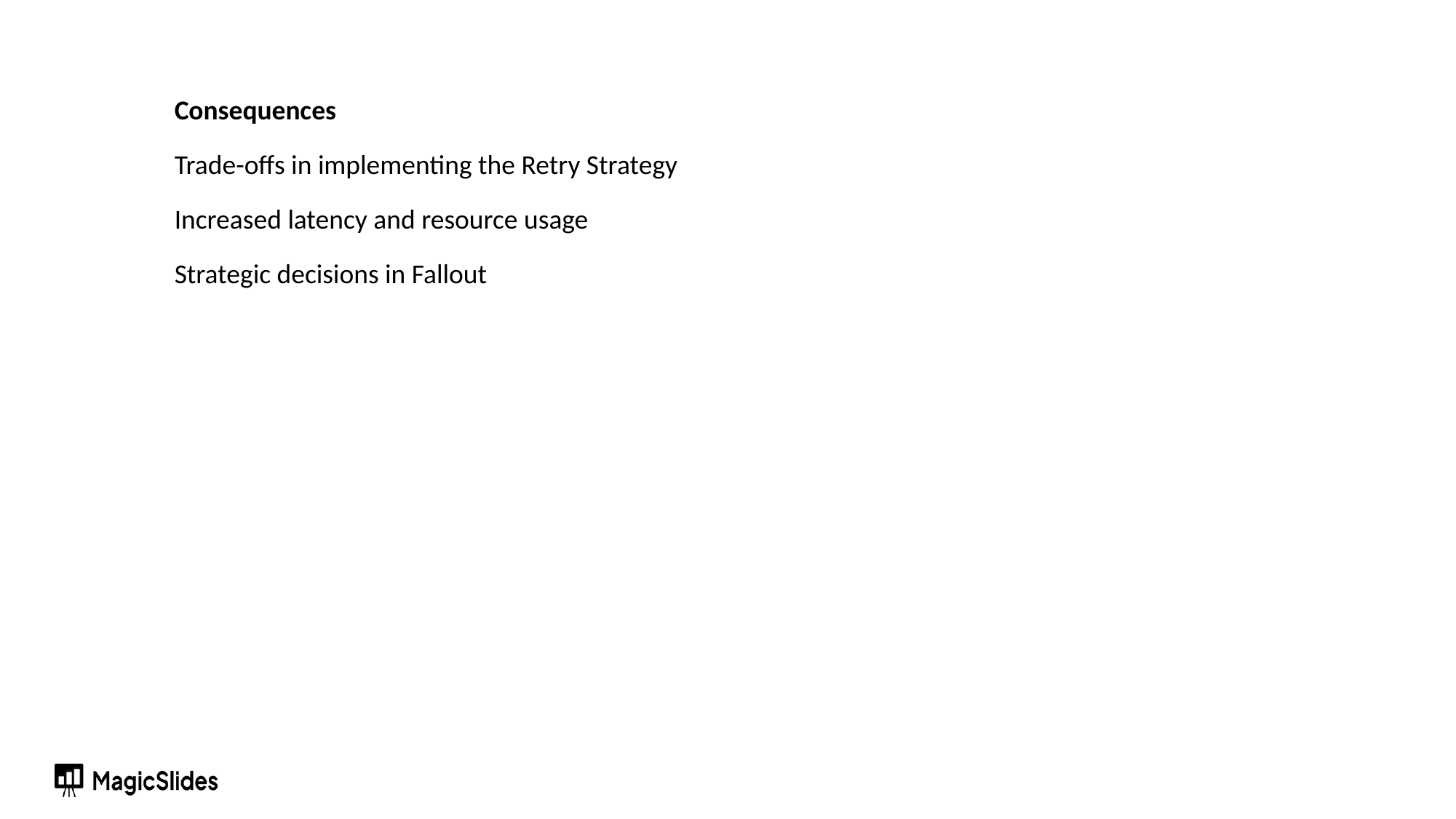

Consequences
Trade-offs in implementing the Retry Strategy
Increased latency and resource usage
Strategic decisions in Fallout